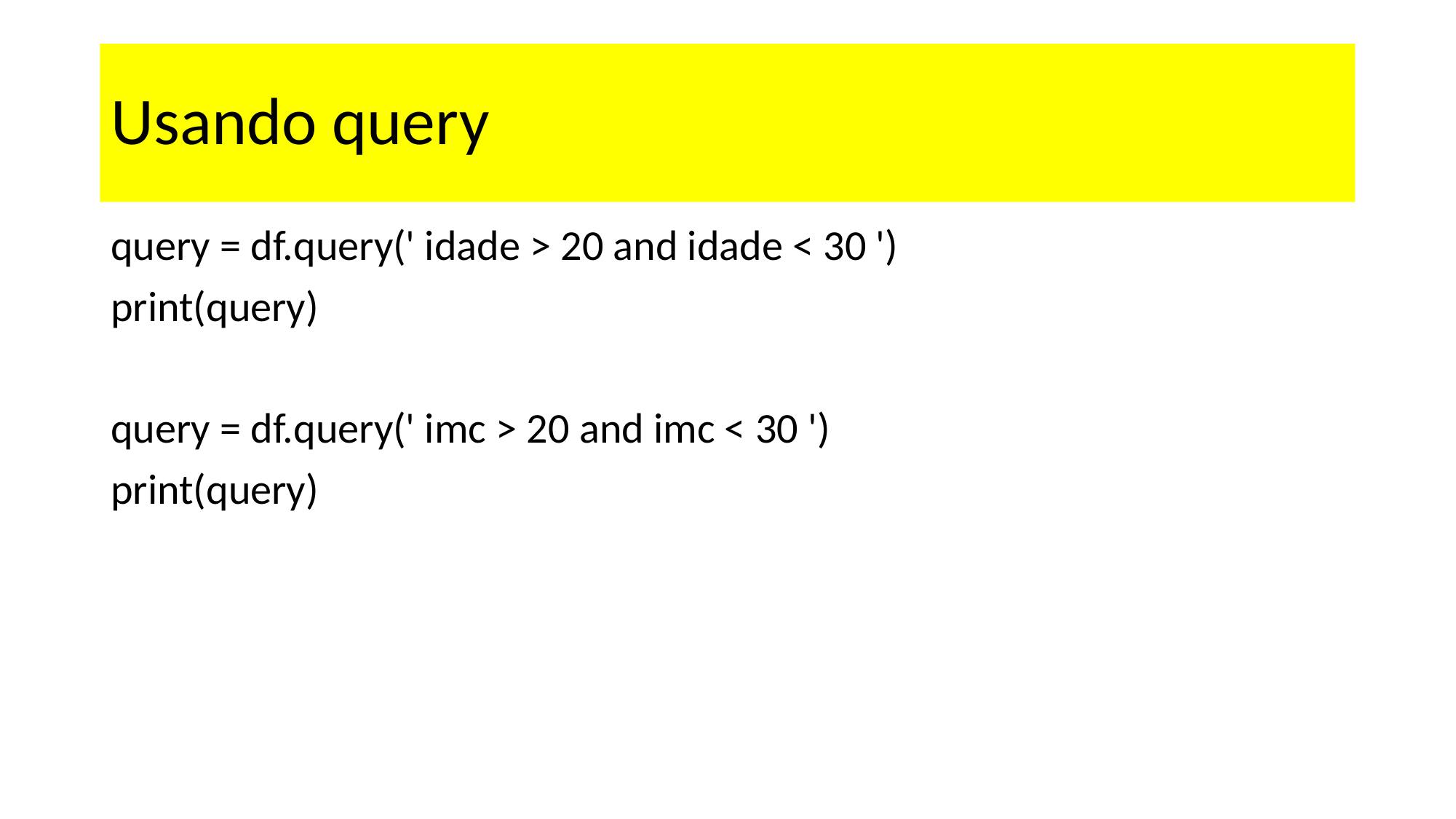

# Usando query
query = df.query(' idade > 20 and idade < 30 ')
print(query)

query = df.query(' imc > 20 and imc < 30 ')
print(query)